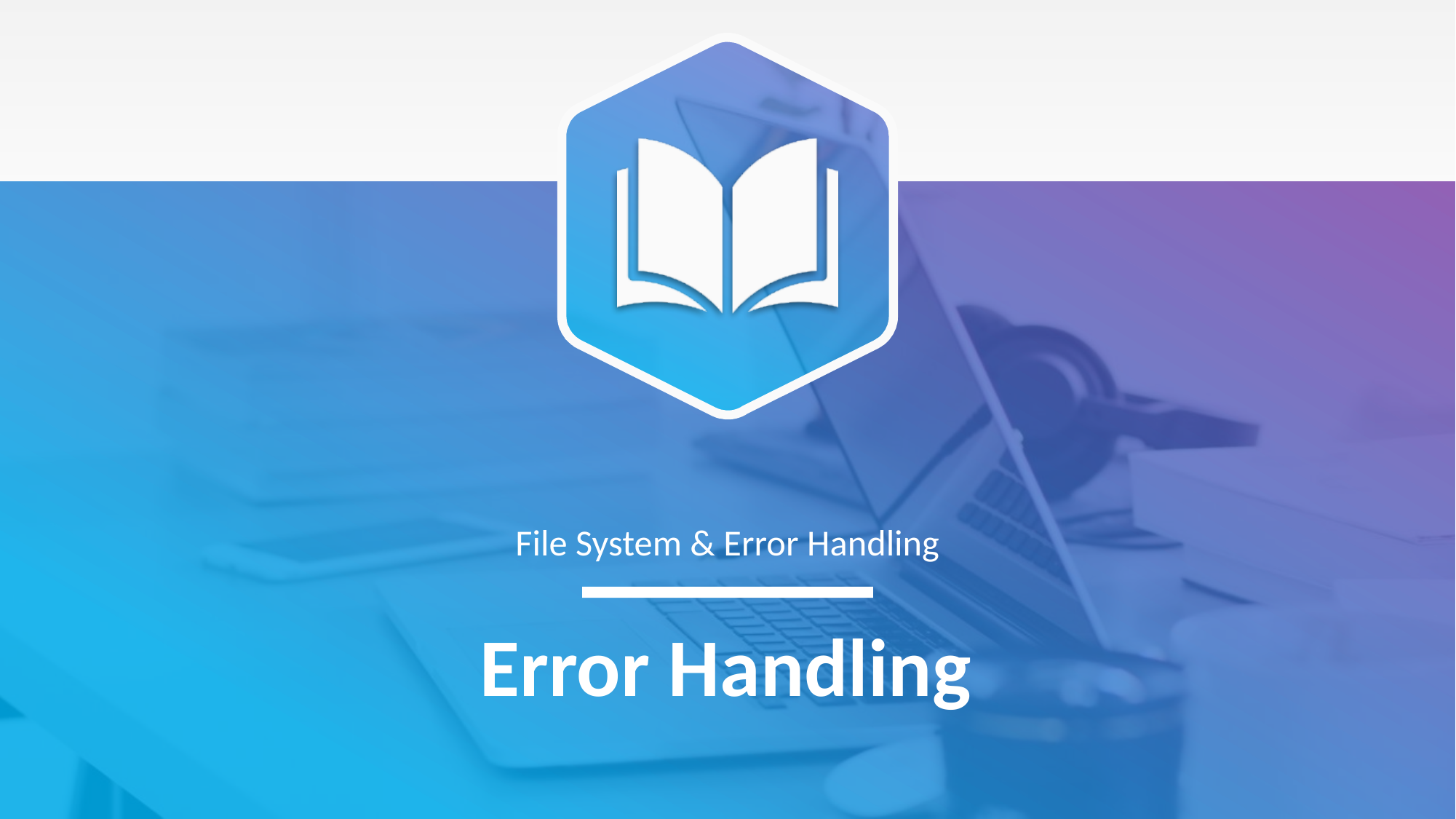

File System & Error Handling
# Error Handling